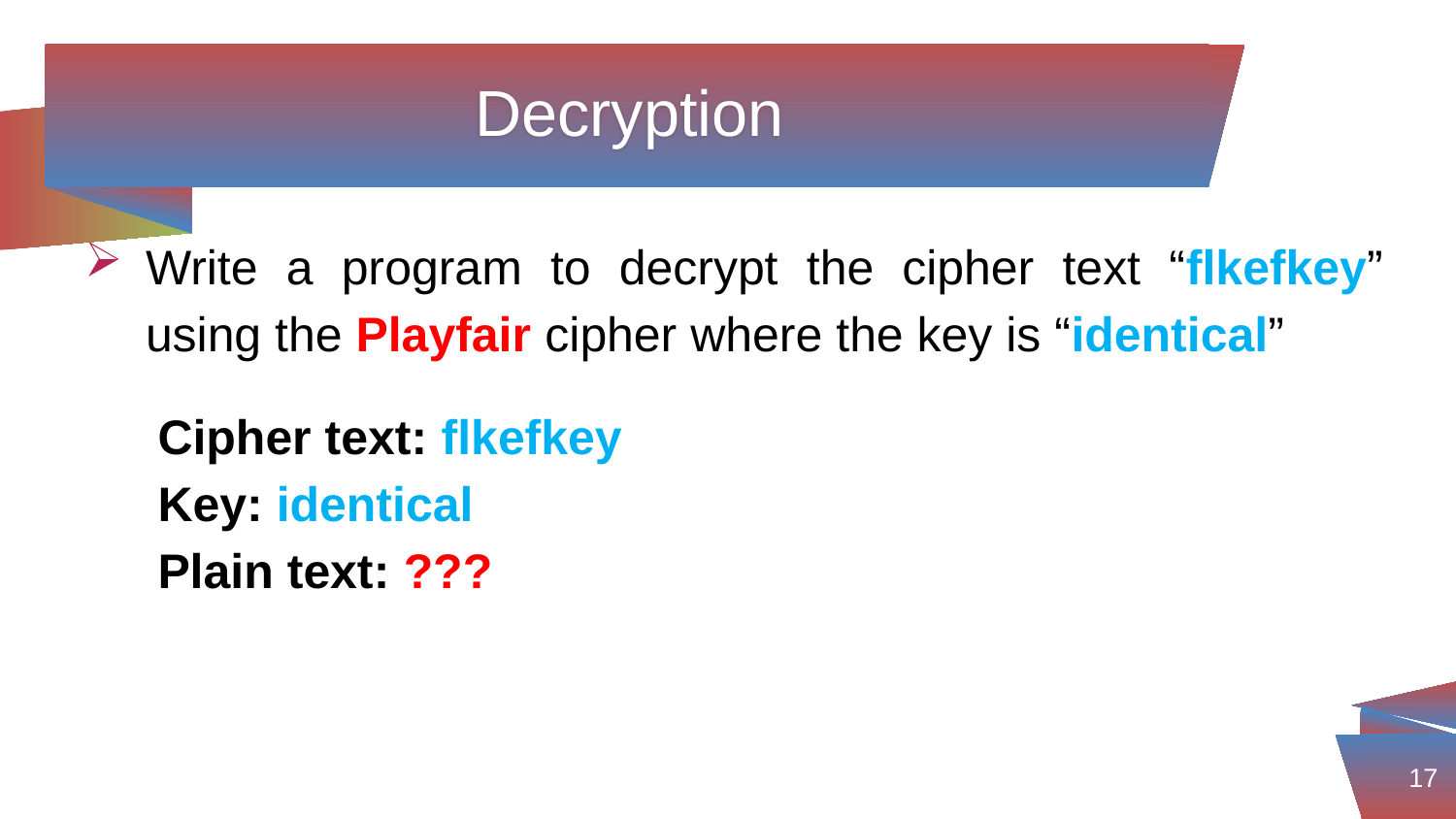

# Decryption
Write a program to decrypt the cipher text “flkefkey” using the Playfair cipher where the key is “identical”
Cipher text: flkefkey
Key: identical
Plain text: ???
17